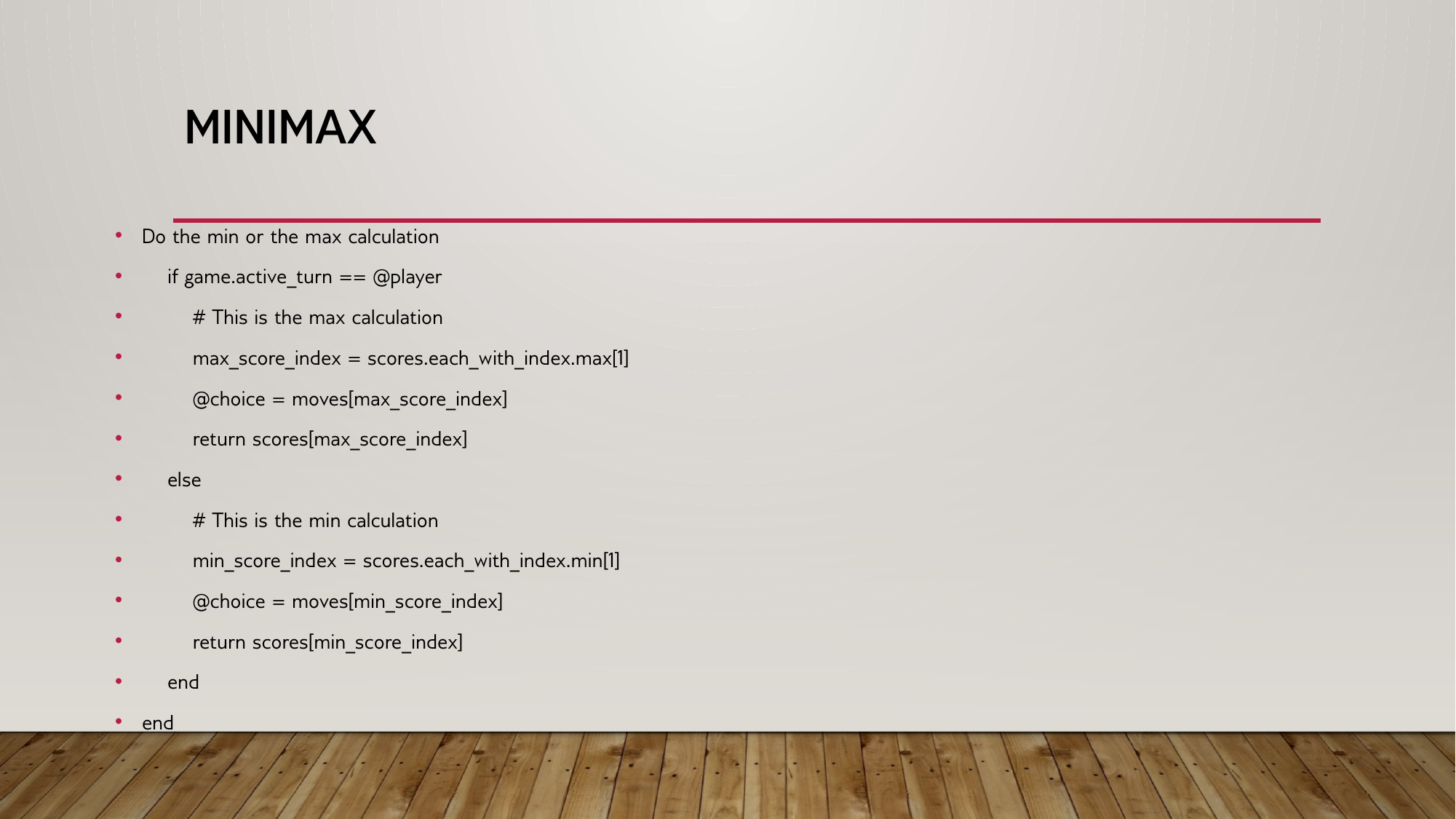

# Minimax

Do the min or the max calculation
    if game.active_turn == @player
        # This is the max calculation
        max_score_index = scores.each_with_index.max[1]
        @choice = moves[max_score_index]
        return scores[max_score_index]
    else
        # This is the min calculation
        min_score_index = scores.each_with_index.min[1]
        @choice = moves[min_score_index]
        return scores[min_score_index]
    end
end